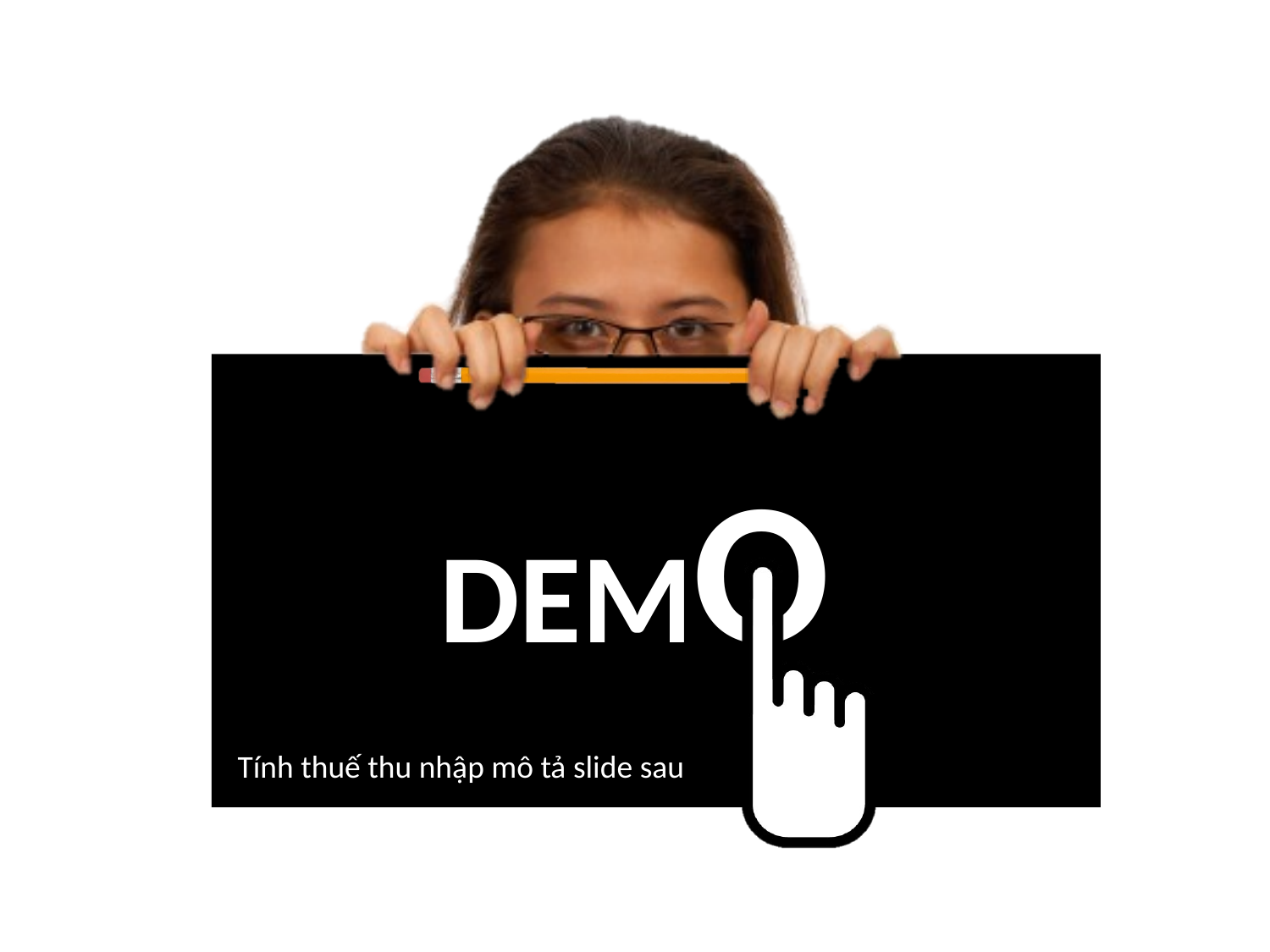

Tính thuế thu nhập mô tả slide sau